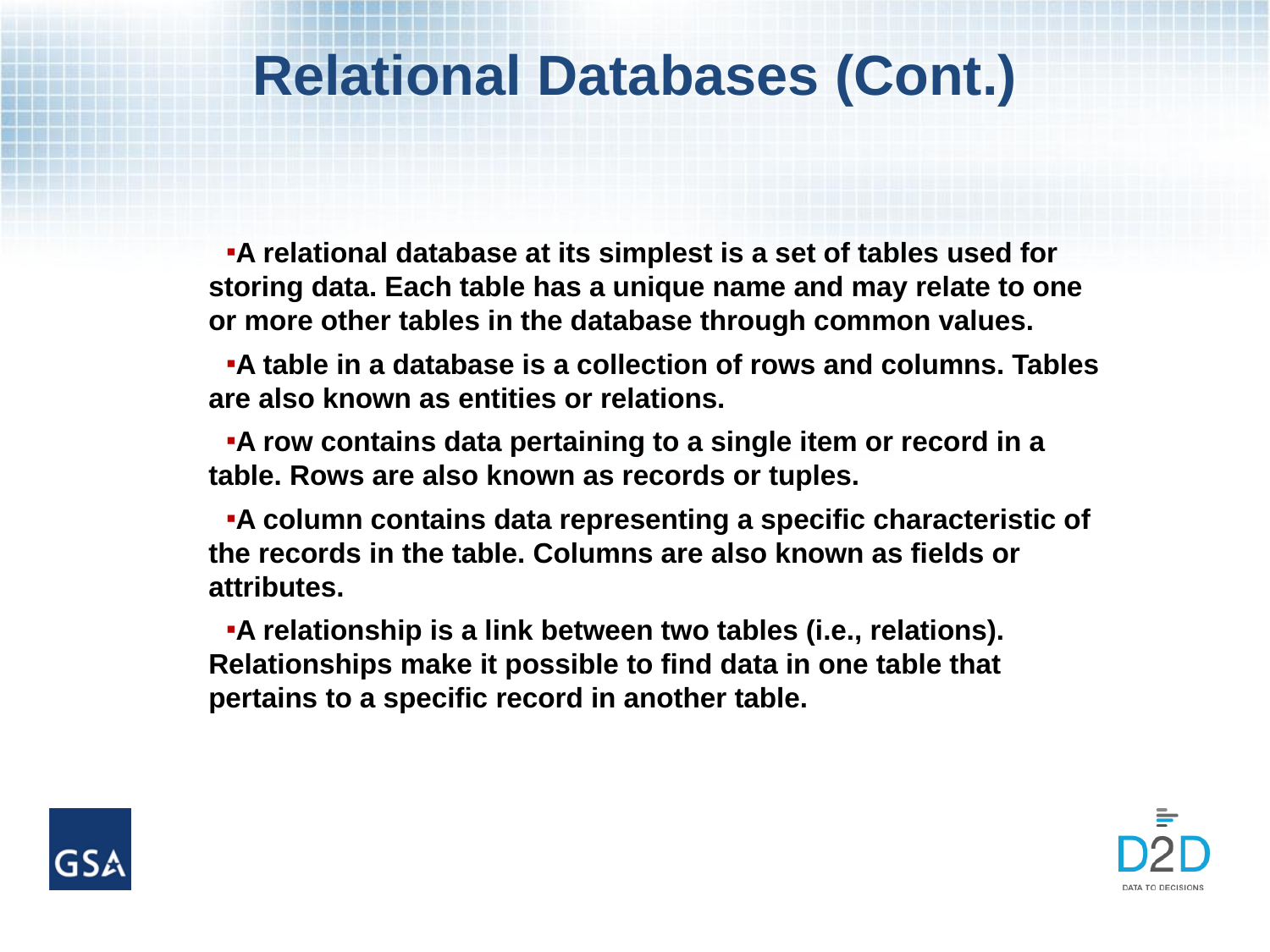

# Relational Databases (Cont.)
A relational database at its simplest is a set of tables used for storing data. Each table has a unique name and may relate to one or more other tables in the database through common values.
A table in a database is a collection of rows and columns. Tables are also known as entities or relations.
A row contains data pertaining to a single item or record in a table. Rows are also known as records or tuples.
A column contains data representing a specific characteristic of the records in the table. Columns are also known as fields or attributes.
A relationship is a link between two tables (i.e., relations). Relationships make it possible to find data in one table that pertains to a specific record in another table.